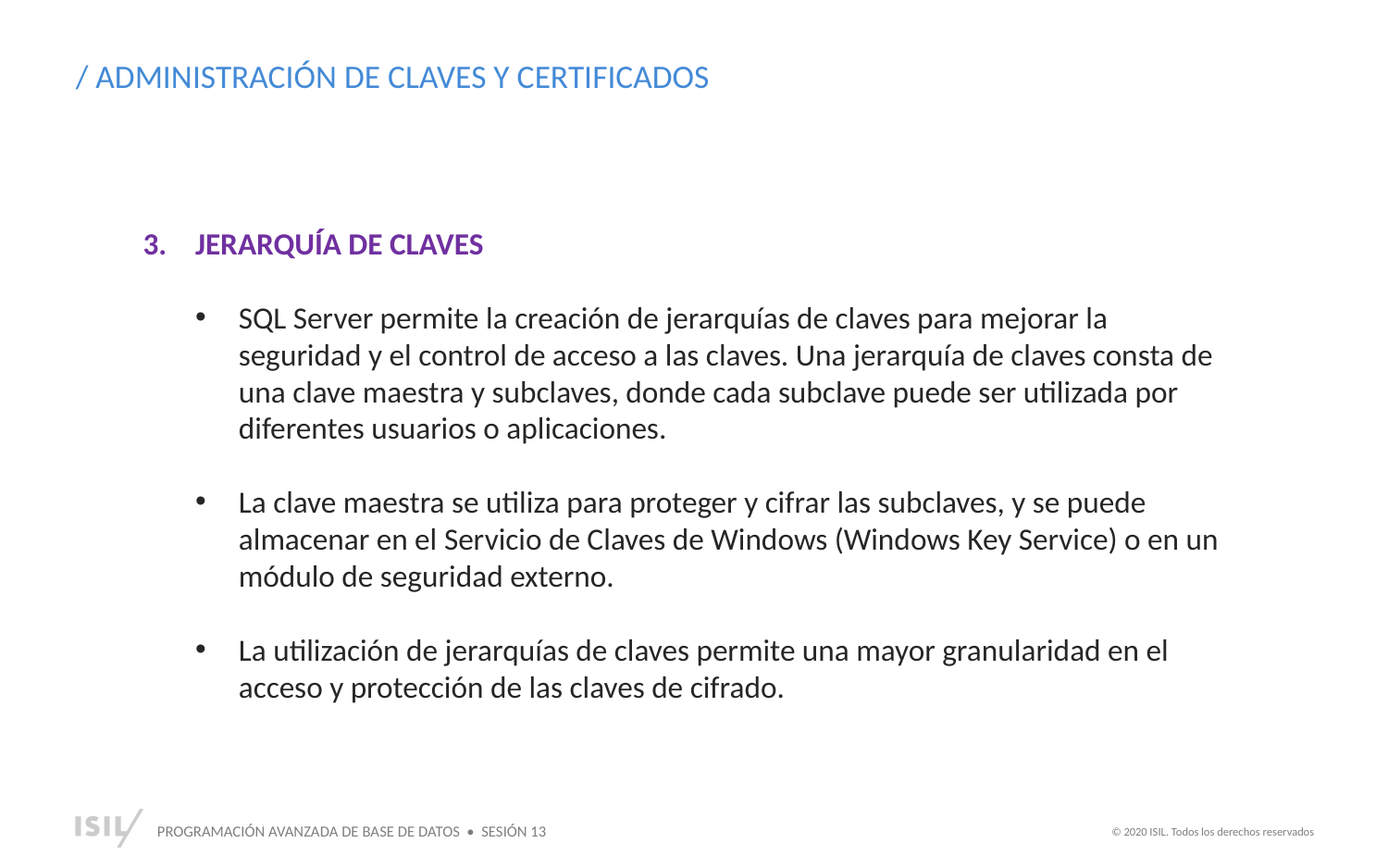

/ ADMINISTRACIÓN DE CLAVES Y CERTIFICADOS
JERARQUÍA DE CLAVES

SQL Server permite la creación de jerarquías de claves para mejorar la seguridad y el control de acceso a las claves. Una jerarquía de claves consta de una clave maestra y subclaves, donde cada subclave puede ser utilizada por diferentes usuarios o aplicaciones.

La clave maestra se utiliza para proteger y cifrar las subclaves, y se puede almacenar en el Servicio de Claves de Windows (Windows Key Service) o en un módulo de seguridad externo.

La utilización de jerarquías de claves permite una mayor granularidad en el acceso y protección de las claves de cifrado.